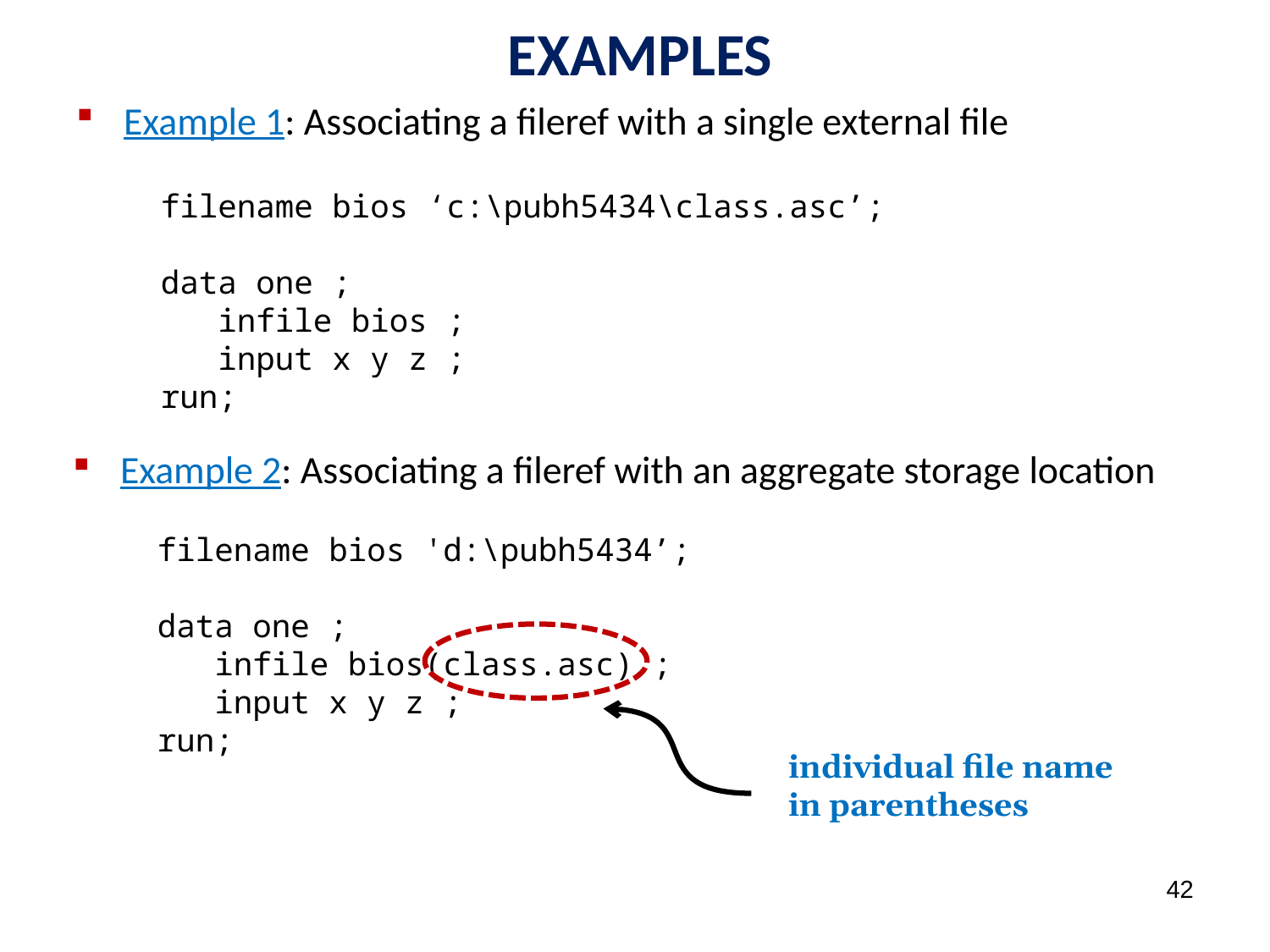

EXAMPLES
Example 1: Associating a fileref with a single external file

filename bios ‘c:\pubh5434\class.asc’;

data one ;
   infile bios ;
   input x y z ;
run;
Example 2: Associating a fileref with an aggregate storage location

filename bios 'd:\pubh5434’;

data one ;
   infile bios(class.asc) ;
   input x y z ;
run;

individual file name
in parentheses
42